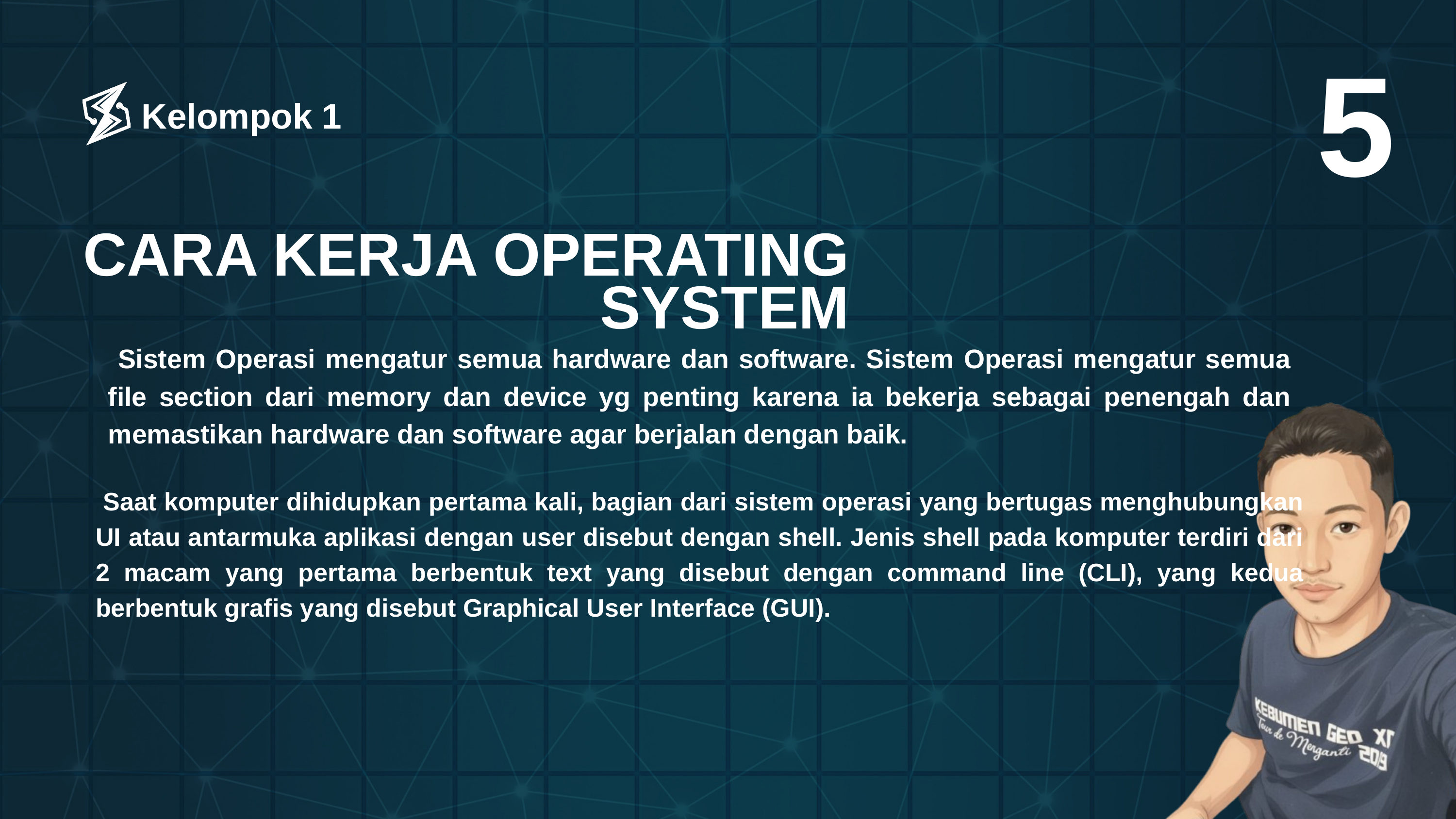

5

Kelompok 1
CARA KERJA OPERATING SYSTEM
 Sistem Operasi mengatur semua hardware dan software. Sistem Operasi mengatur semua file section dari memory dan device yg penting karena ia bekerja sebagai penengah dan memastikan hardware dan software agar berjalan dengan baik.

 Saat komputer dihidupkan pertama kali, bagian dari sistem operasi yang bertugas menghubungkan UI atau antarmuka aplikasi dengan user disebut dengan shell. Jenis shell pada komputer terdiri dari 2 macam yang pertama berbentuk text yang disebut dengan command line (CLI), yang kedua berbentuk grafis yang disebut Graphical User Interface (GUI).